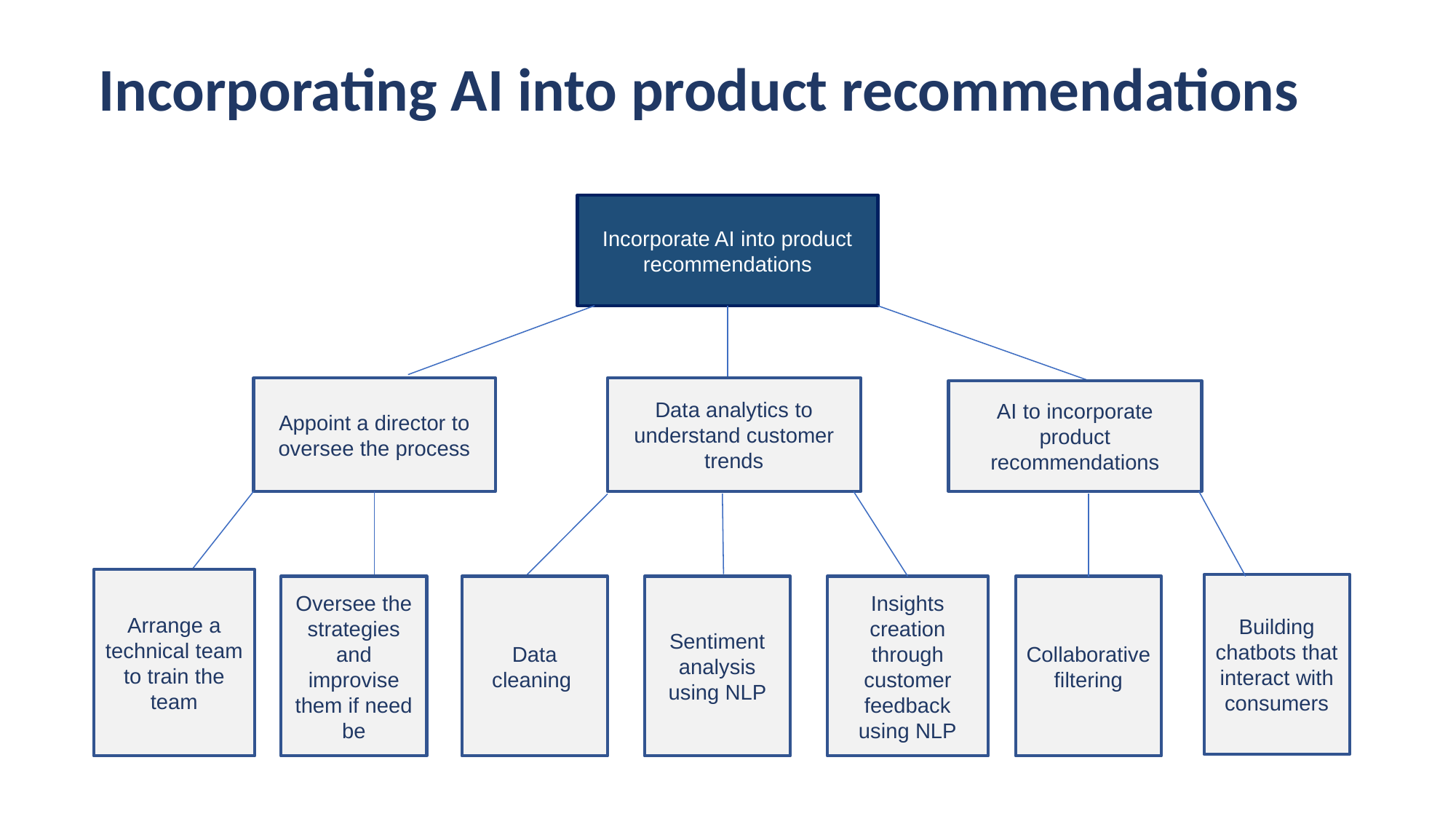

# Incorporating AI into product recommendations
Incorporate AI into product recommendations
Appoint a director to oversee the process
Data analytics to understand customer trends
AI to incorporate product recommendations
Arrange a technical team to train the team
Building chatbots that interact with consumers
Collaborative filtering
Insights creation through customer feedback using NLP
Oversee the strategies and improvise them if need be
Data cleaning
Sentiment analysis using NLP